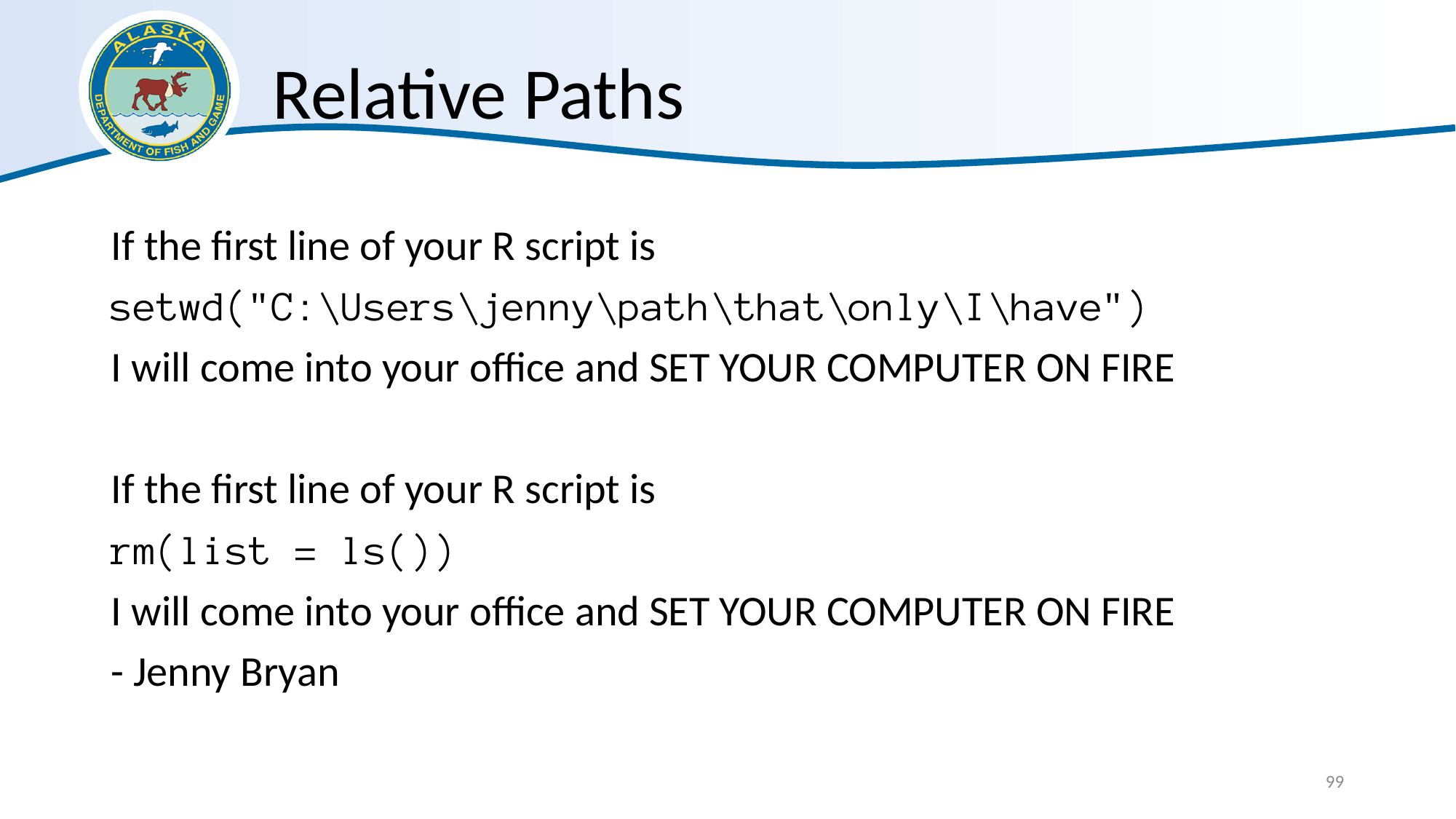

# Relative Paths
If the first line of your R script is
setwd("C:\Users\jenny\path\that\only\I\have")
I will come into your office and SET YOUR COMPUTER ON FIRE

If the first line of your R script is
rm(list = ls())
I will come into your office and SET YOUR COMPUTER ON FIRE
- Jenny Bryan
99